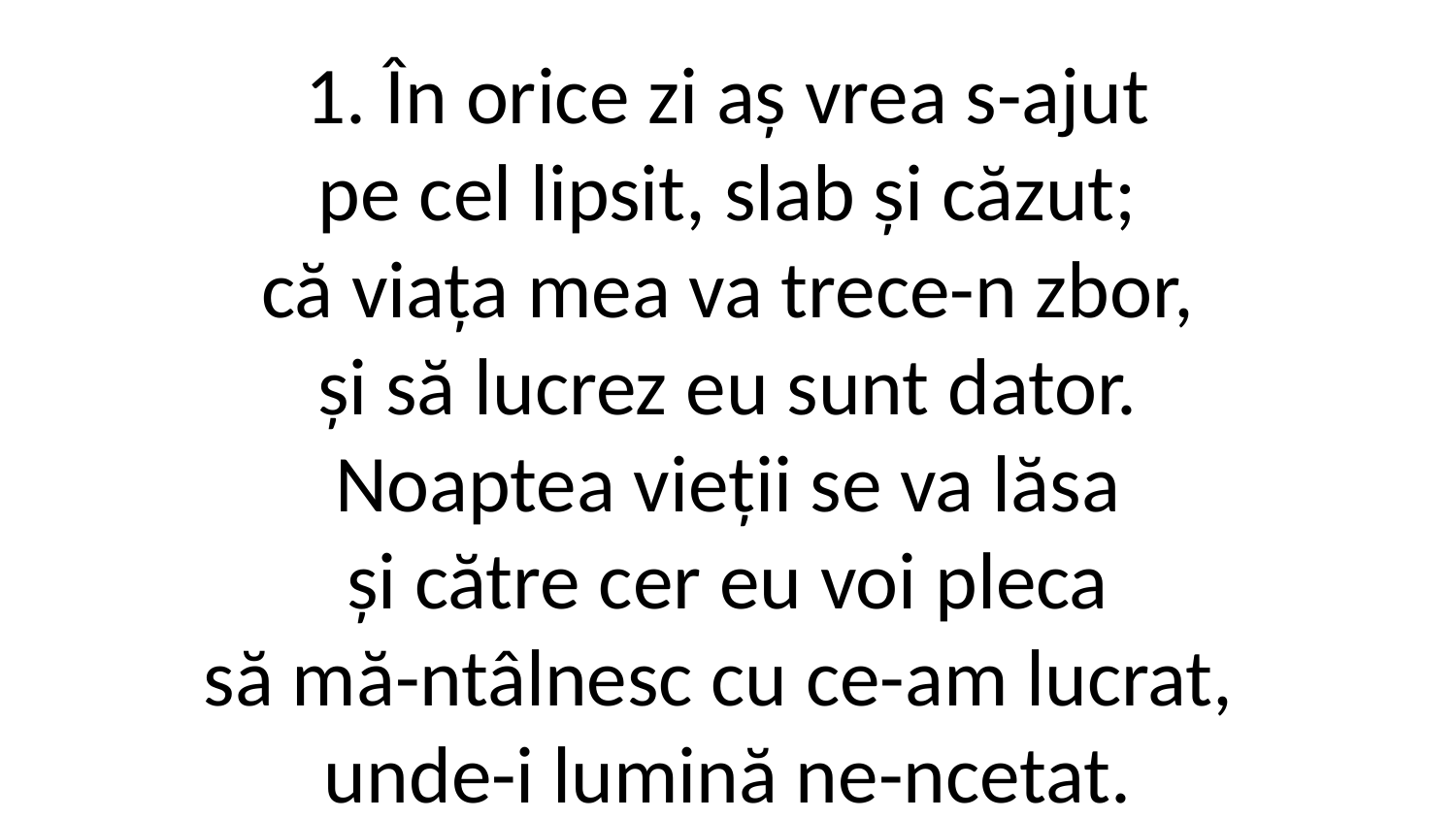

1. În orice zi aș vrea s-ajut
pe cel lipsit, slab și căzut;
că viața mea va trece-n zbor,
și să lucrez eu sunt dator.
Noaptea vieții se va lăsa
și către cer eu voi pleca
să mă-ntâlnesc cu ce-am lucrat,
unde-i lumină ne-ncetat.